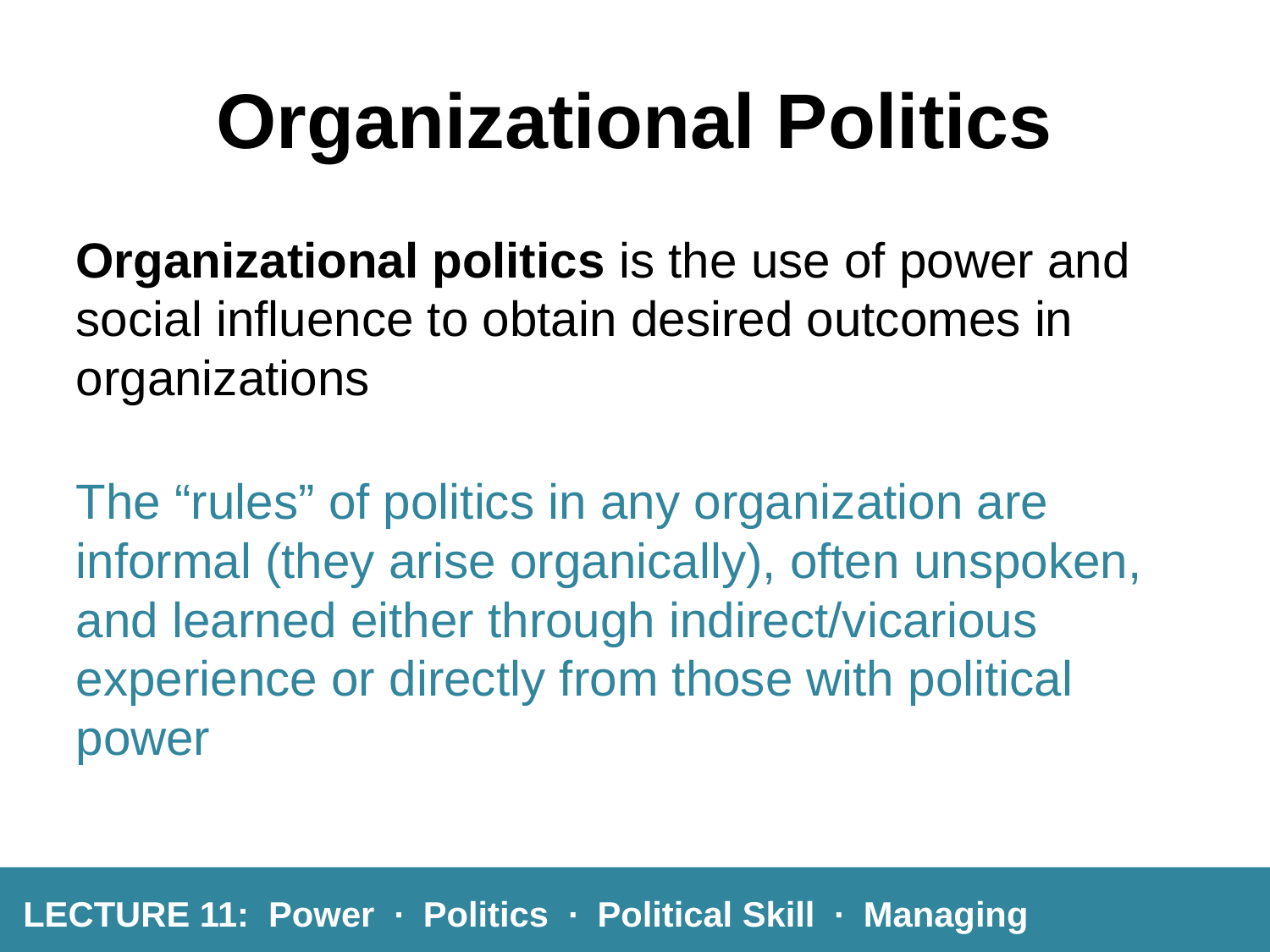

Organizational Politics
Organizational politics is the use of power and social influence to obtain desired outcomes in organizations

The “rules” of politics in any organization are informal (they arise organically), often unspoken, and learned either through indirect/vicarious experience or directly from those with political power

LECTURE 11:  Power  ∙  Politics  ∙  Political Skill  ∙  Managing